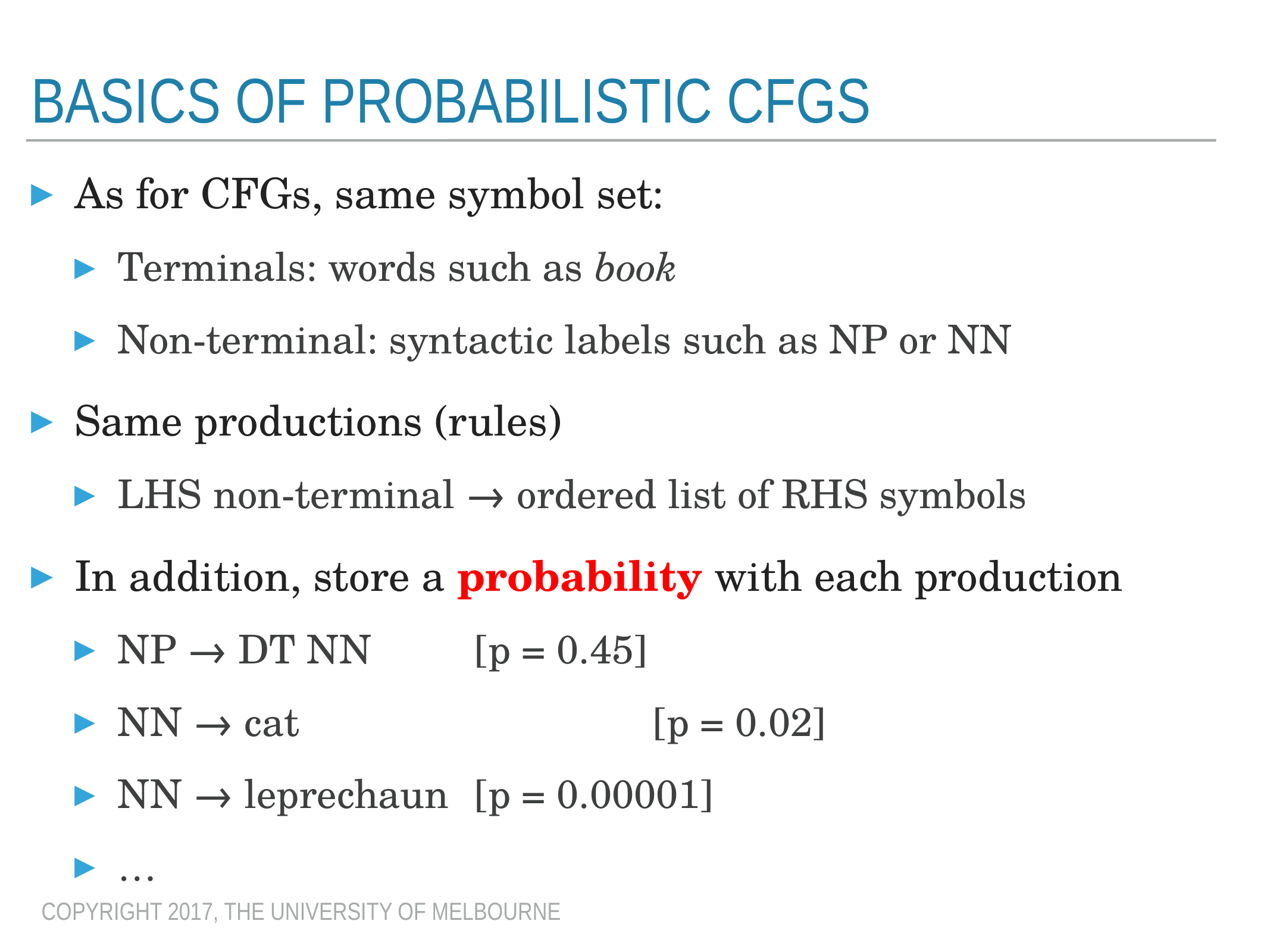

# Basics of Probabilistic CFGs
As for CFGs, same symbol set:
Terminals: words such as book
Non-terminal: syntactic labels such as NP or NN
Same productions (rules)
LHS non-terminal → ordered list of RHS symbols
In addition, store a probability with each production
NP → DT NN 		[p = 0.45]
NN → cat				[p = 0.02]
NN → leprechaun 	[p = 0.00001]
…